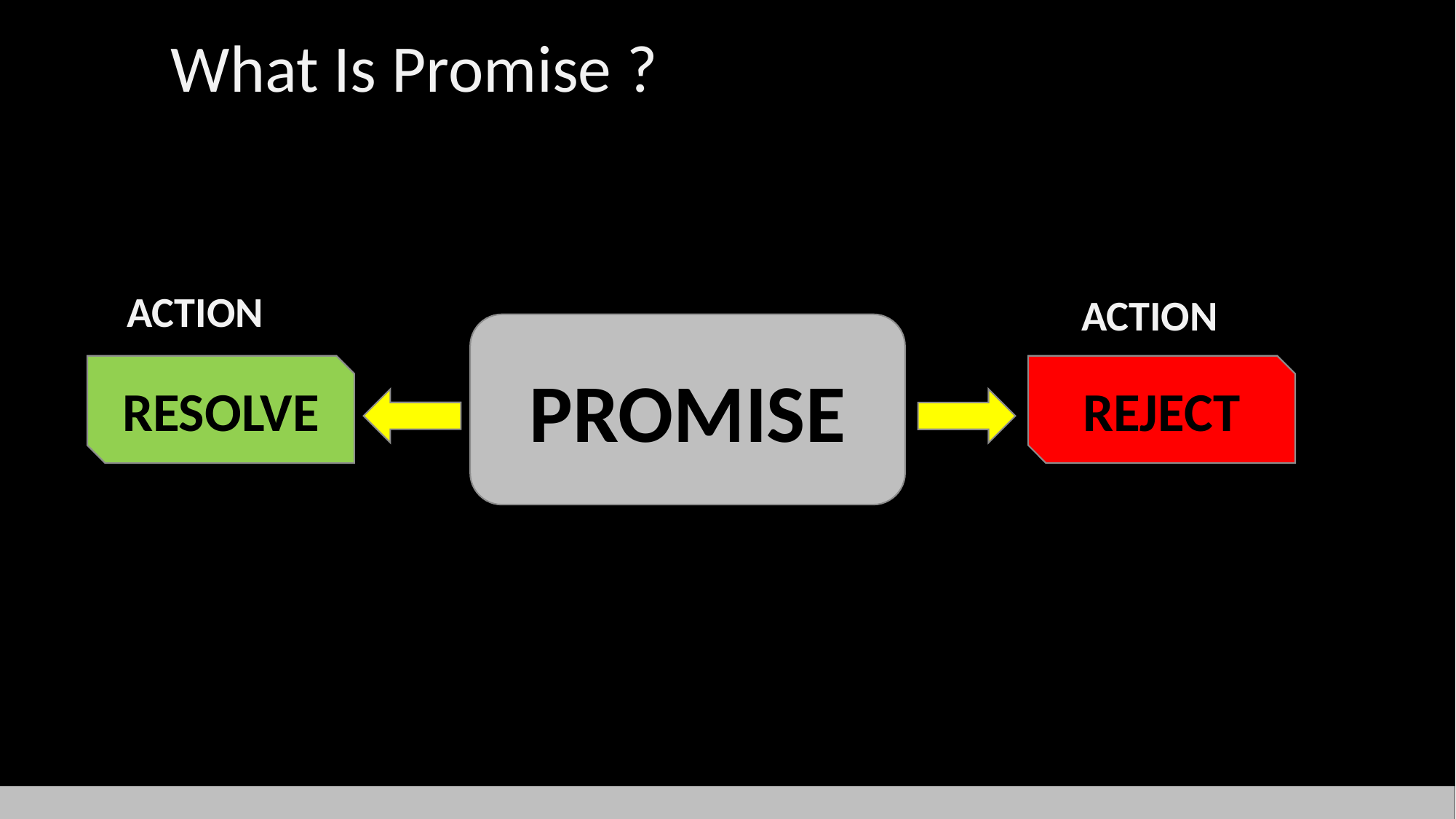

# What Is Promise ?
ACTION
ACTION
PROMISE
RESOLVE
REJECT